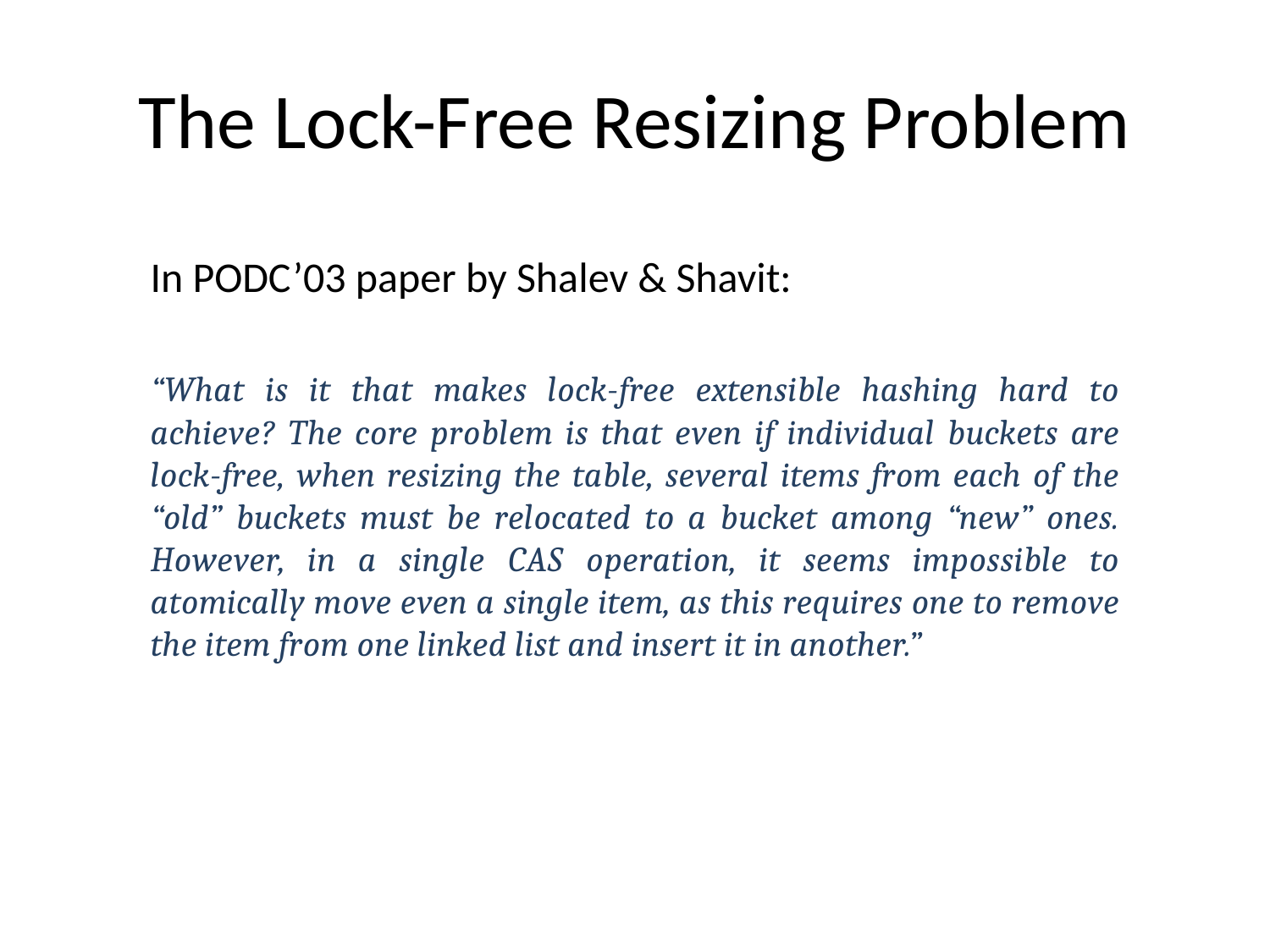

# The Lock-Free Resizing Problem
In PODC’03 paper by Shalev & Shavit:

“What is it that makes lock-free extensible hashing hard to achieve? The core problem is that even if individual buckets are lock-free, when resizing the table, several items from each of the “old” buckets must be relocated to a bucket among “new” ones. However, in a single CAS operation, it seems impossible to atomically move even a single item, as this requires one to remove the item from one linked list and insert it in another.”